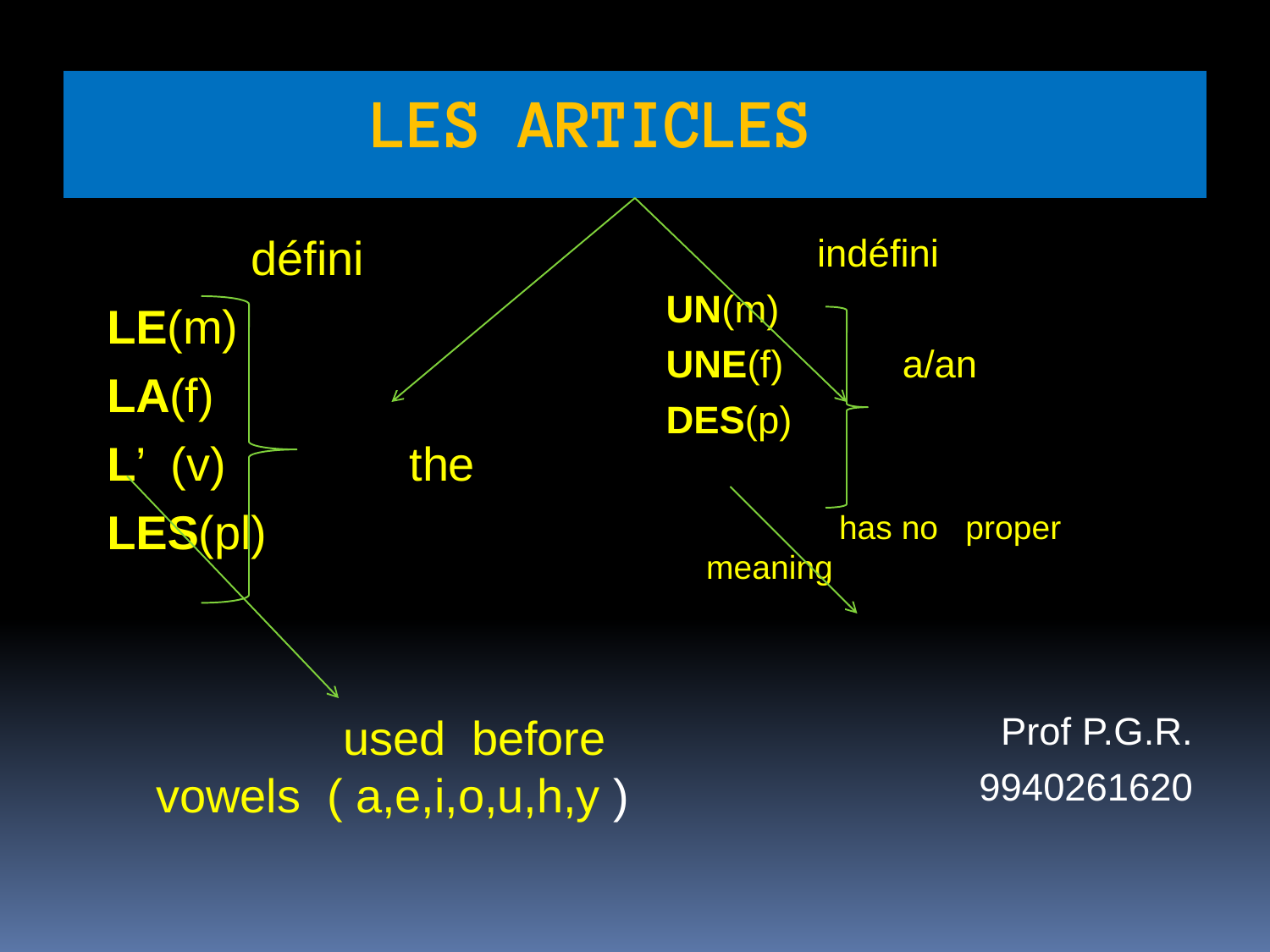

# LES ARTICLES
           défini
LE(m)
LA(f)
L’  (v)              the
LES(pl)

                  used  before vowels  ( a,e,i,o,u,h,y )
              indéfini
UN(m)
UNE(f)           a/an
DES(p)

                   has no   proper          		meaning

                               Prof P.G.R.
                             9940261620